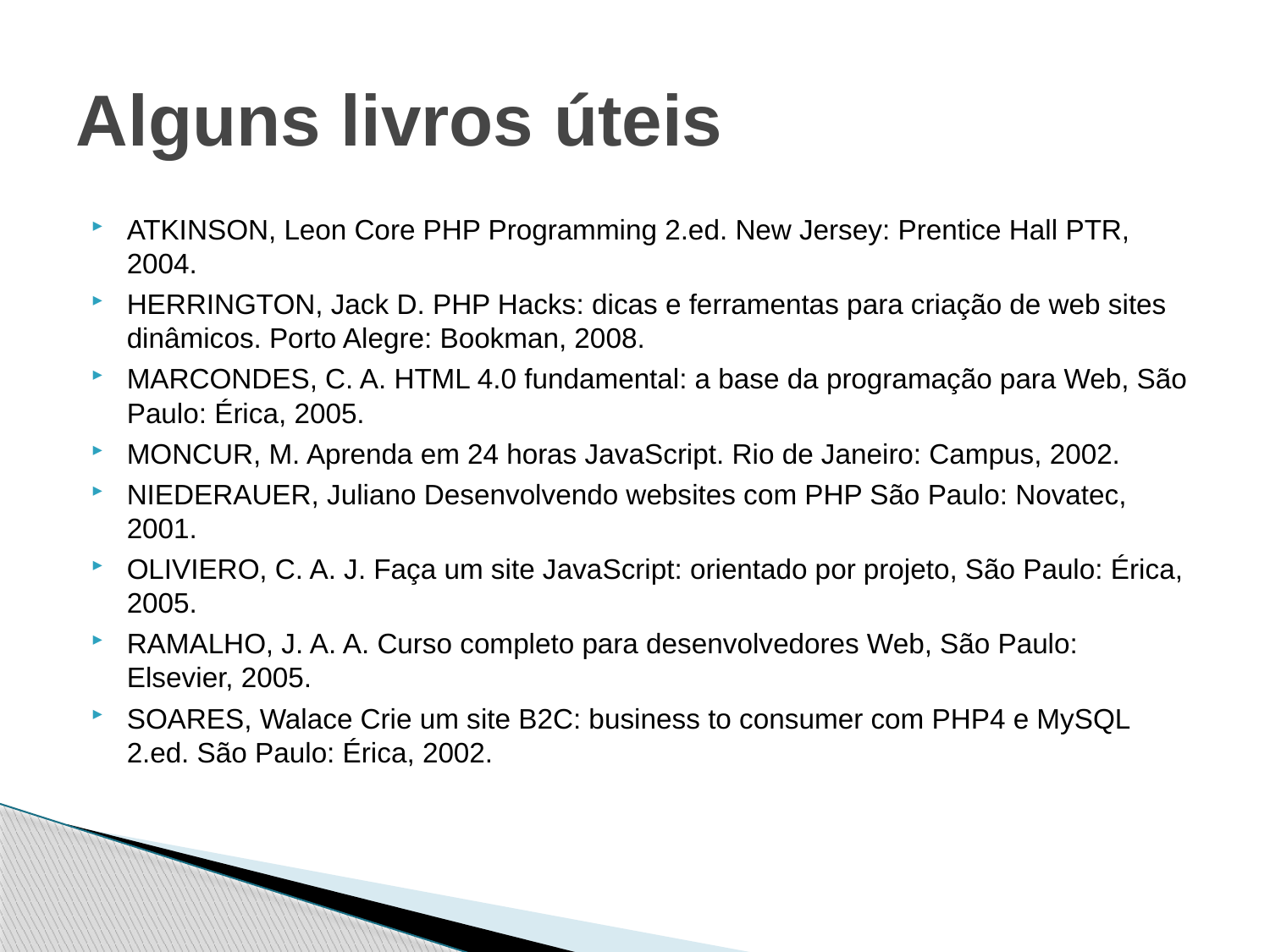

# Alguns livros úteis
ATKINSON, Leon Core PHP Programming 2.ed. New Jersey: Prentice Hall PTR, 2004.
HERRINGTON, Jack D. PHP Hacks: dicas e ferramentas para criação de web sites dinâmicos. Porto Alegre: Bookman, 2008.
MARCONDES, C. A. HTML 4.0 fundamental: a base da programação para Web, São Paulo: Érica, 2005.
MONCUR, M. Aprenda em 24 horas JavaScript. Rio de Janeiro: Campus, 2002.
NIEDERAUER, Juliano Desenvolvendo websites com PHP São Paulo: Novatec, 2001.
OLIVIERO, C. A. J. Faça um site JavaScript: orientado por projeto, São Paulo: Érica, 2005.
RAMALHO, J. A. A. Curso completo para desenvolvedores Web, São Paulo: Elsevier, 2005.
SOARES, Walace Crie um site B2C: business to consumer com PHP4 e MySQL 2.ed. São Paulo: Érica, 2002.